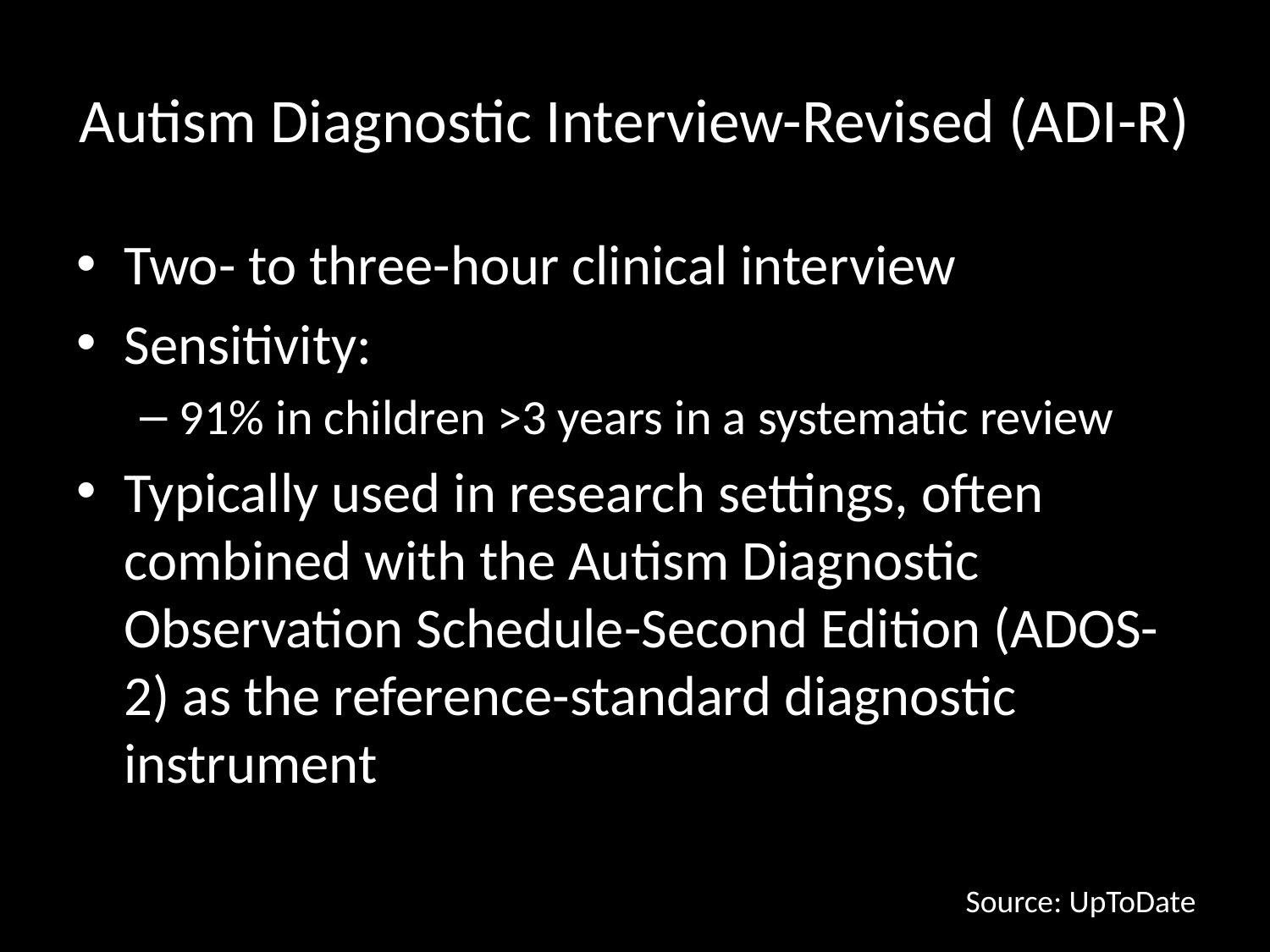

# Autism Diagnostic Interview-Revised (ADI-R)
Two- to three-hour clinical interview
Sensitivity:
91% in children >3 years in a systematic review
Typically used in research settings, often combined with the Autism Diagnostic Observation Schedule-Second Edition (ADOS-2) as the reference-standard diagnostic instrument
Source: UpToDate